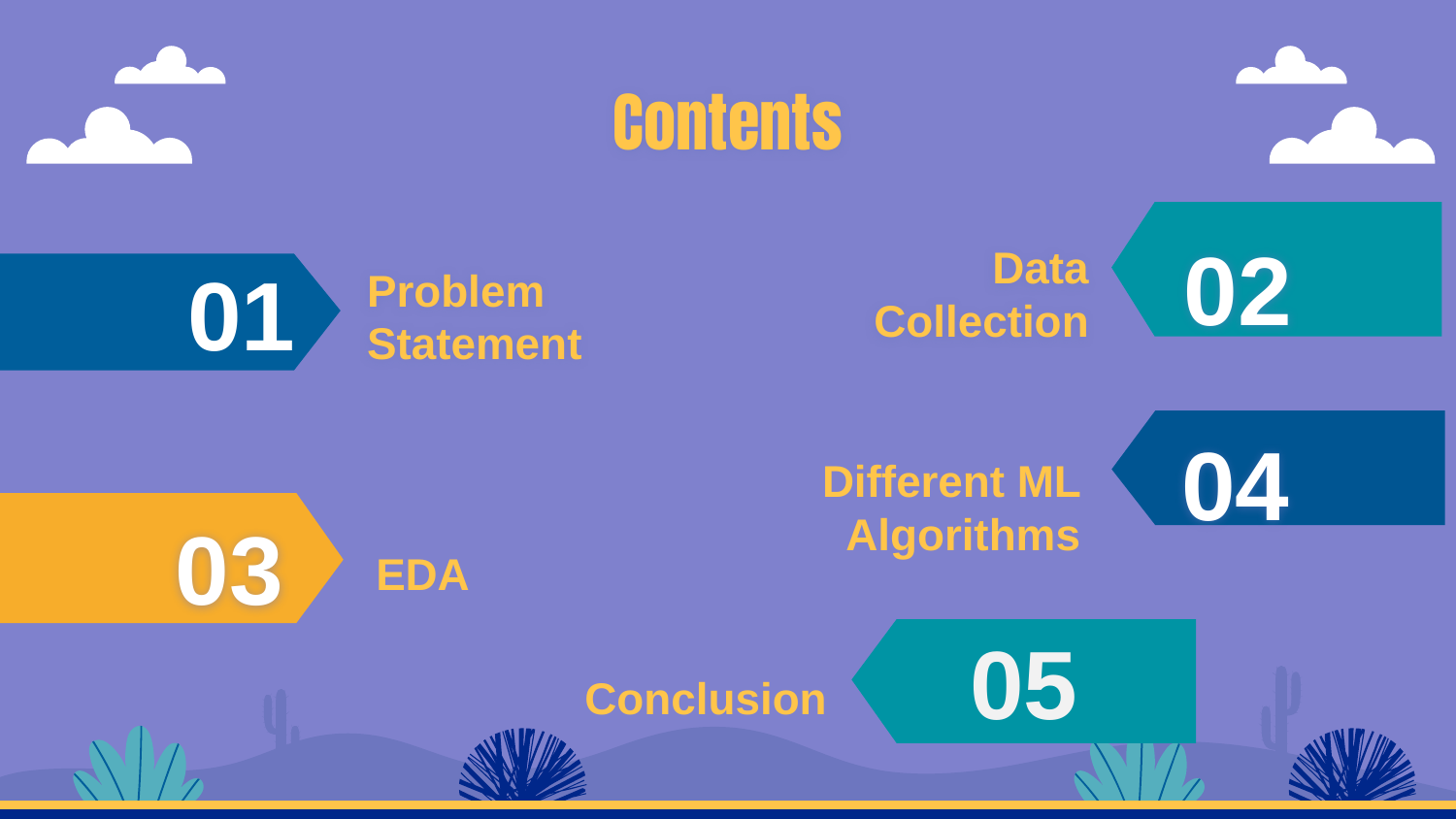

# Contents
02

01
Data Collection
Problem Statement
       01
04

Different ML Algorithms
03

EDA
05
Conclusion